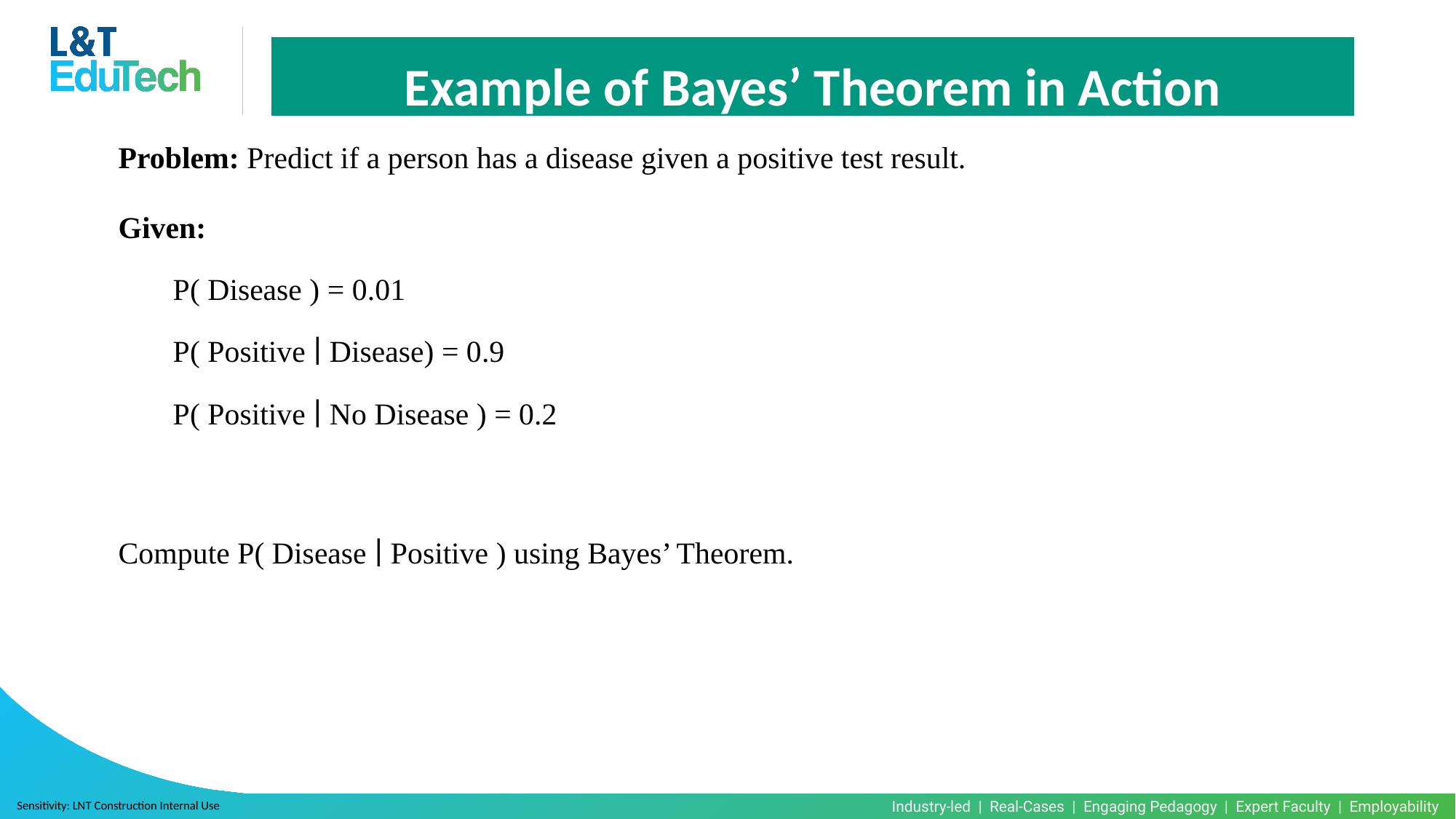

Example of Bayes’ Theorem in Action
Problem: Predict if a person has a disease given a positive test result.
Given:
P( Disease ) = 0.01
P( Positive ∣ Disease) = 0.9
P( Positive ∣ No Disease ) = 0.2

Compute P( Disease ∣ Positive ) using Bayes’ Theorem.